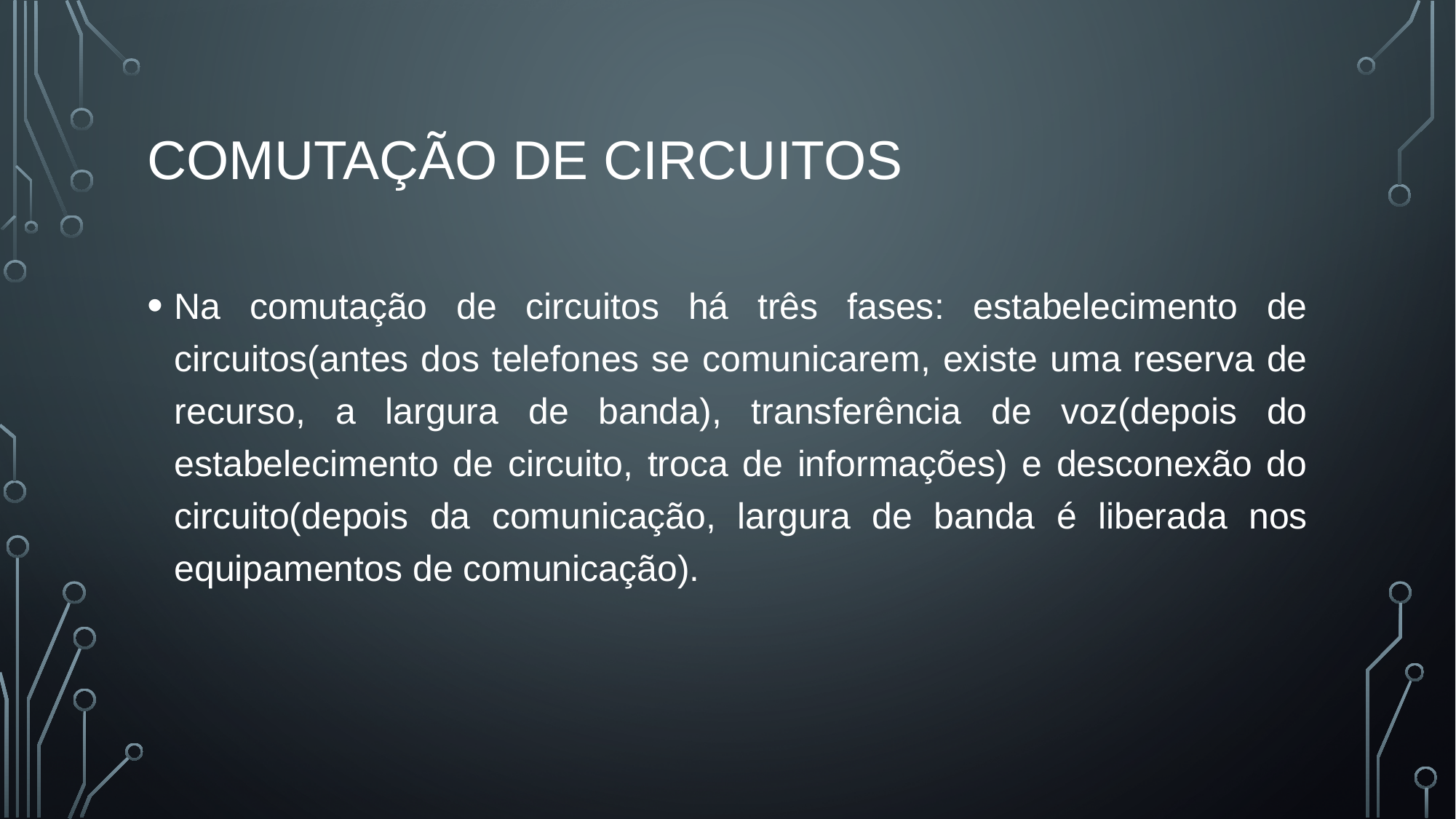

# Comutação de circuitos
Na comutação de circuitos há três fases: estabelecimento de circuitos(antes dos telefones se comunicarem, existe uma reserva de recurso, a largura de banda), transferência de voz(depois do estabelecimento de circuito, troca de informações) e desconexão do circuito(depois da comunicação, largura de banda é liberada nos equipamentos de comunicação).